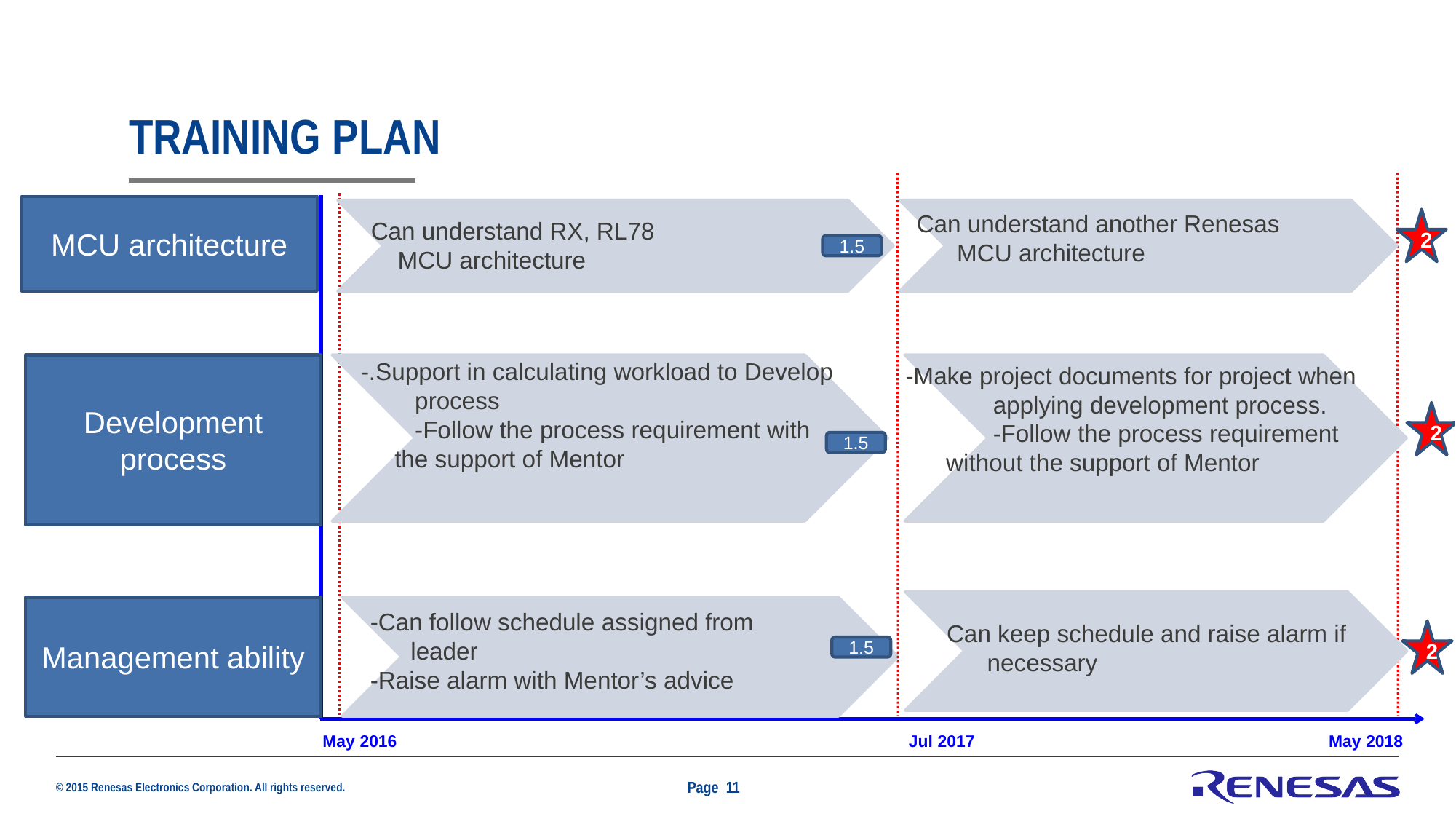

# Training plan
MCU architecture

Can understand another Renesas
      MCU architecture
2
Can understand RX, RL78
    MCU architecture

1.5
-.Support in calculating workload to Develop
        process
        -Follow the process requirement with
     the support of Mentor

-Make project documents for project when
             applying development process.
             -Follow the process requirement
      without the support of Mentor

Development process

2
1.5

Management ability

-Can follow schedule assigned from
      leader
-Raise alarm with Mentor’s advice
Can keep schedule and raise alarm if
      necessary
2
1.5
May 2016
Jul 2017
May 2018
Page  11